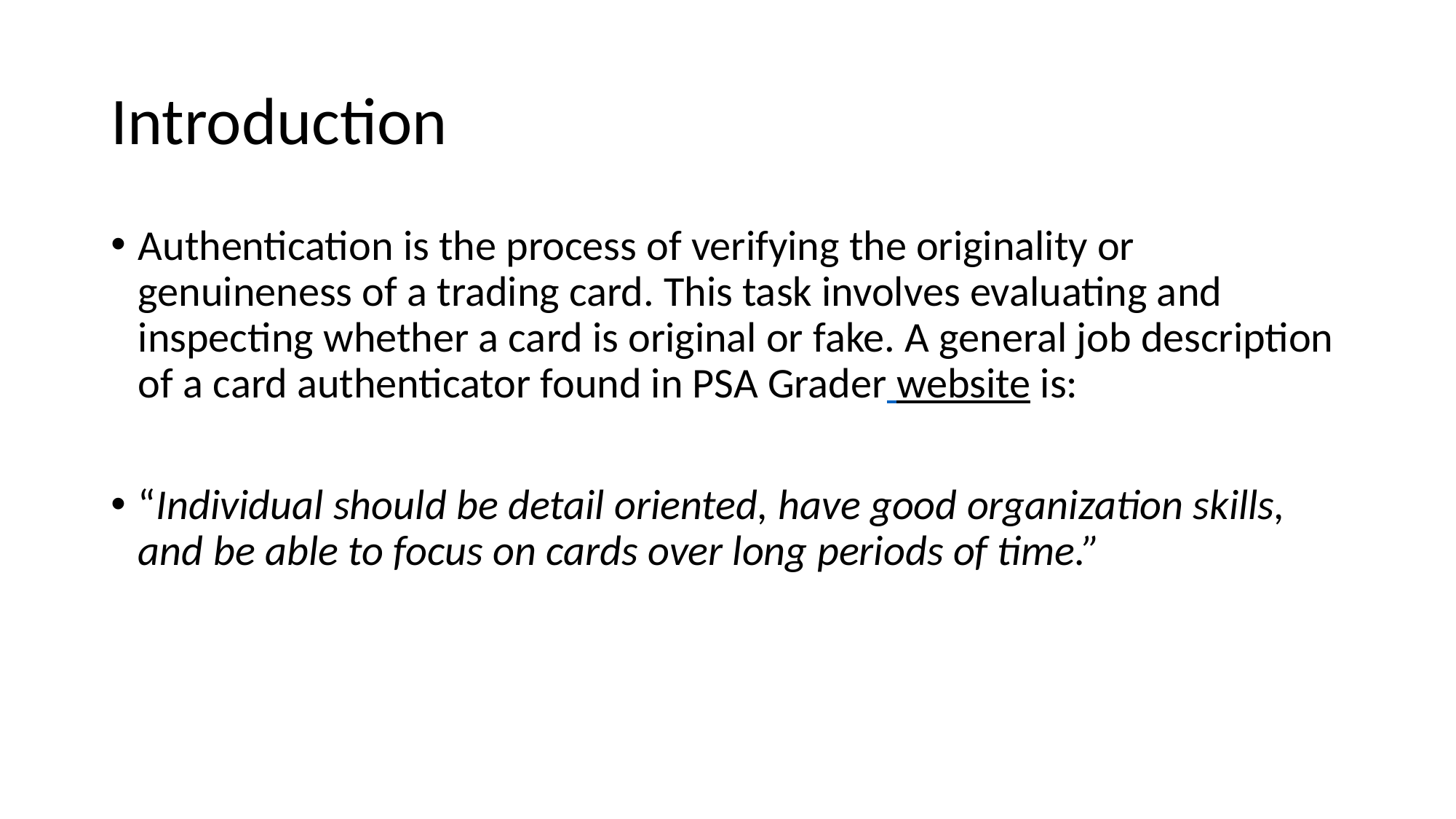

# Introduction
Authentication is the process of verifying the originality or genuineness of a trading card. This task involves evaluating and inspecting whether a card is original or fake. A general job description of a card authenticator found in PSA Grader website is:

“Individual should be detail oriented, have good organization skills, and be able to focus on cards over long periods of time.”